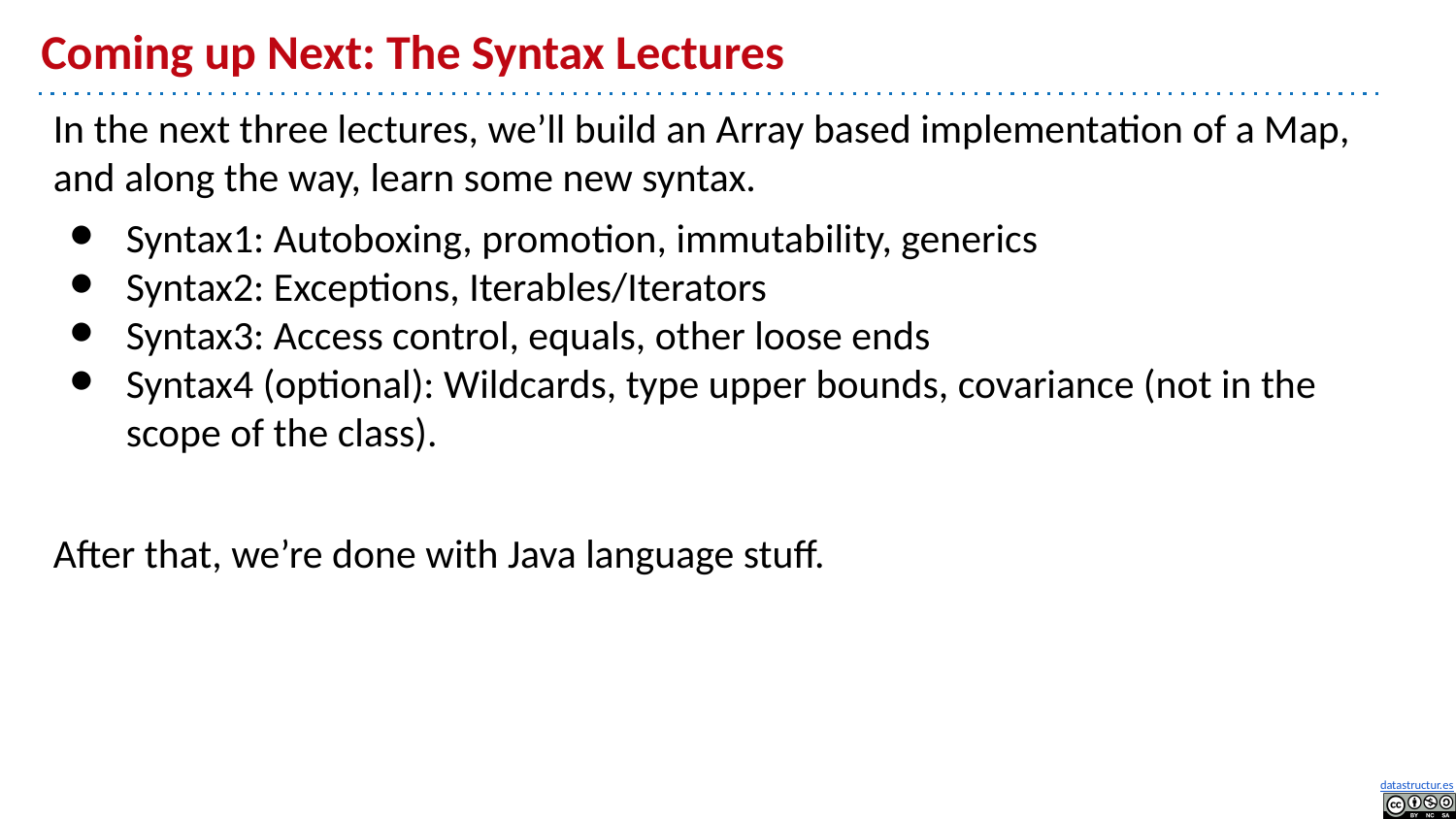

# Coming up Next: The Syntax Lectures
In the next three lectures, we’ll build an Array based implementation of a Map, and along the way, learn some new syntax.
Syntax1: Autoboxing, promotion, immutability, generics
Syntax2: Exceptions, Iterables/Iterators
Syntax3: Access control, equals, other loose ends
Syntax4 (optional): Wildcards, type upper bounds, covariance (not in the scope of the class).

After that, we’re done with Java language stuff.